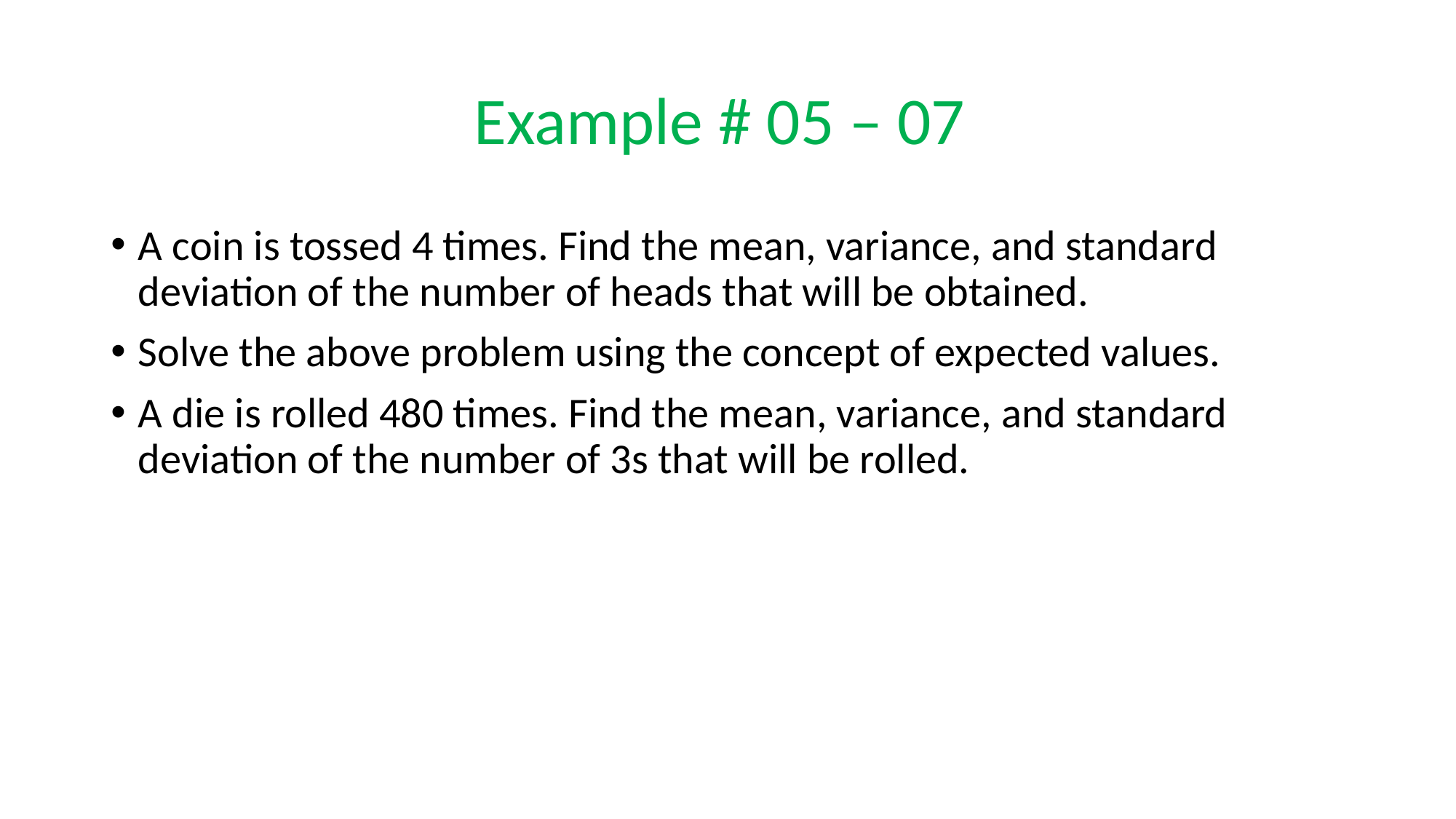

# Example # 05 – 07
A coin is tossed 4 times. Find the mean, variance, and standard deviation of the number of heads that will be obtained.
Solve the above problem using the concept of expected values.
A die is rolled 480 times. Find the mean, variance, and standard deviation of the number of 3s that will be rolled.